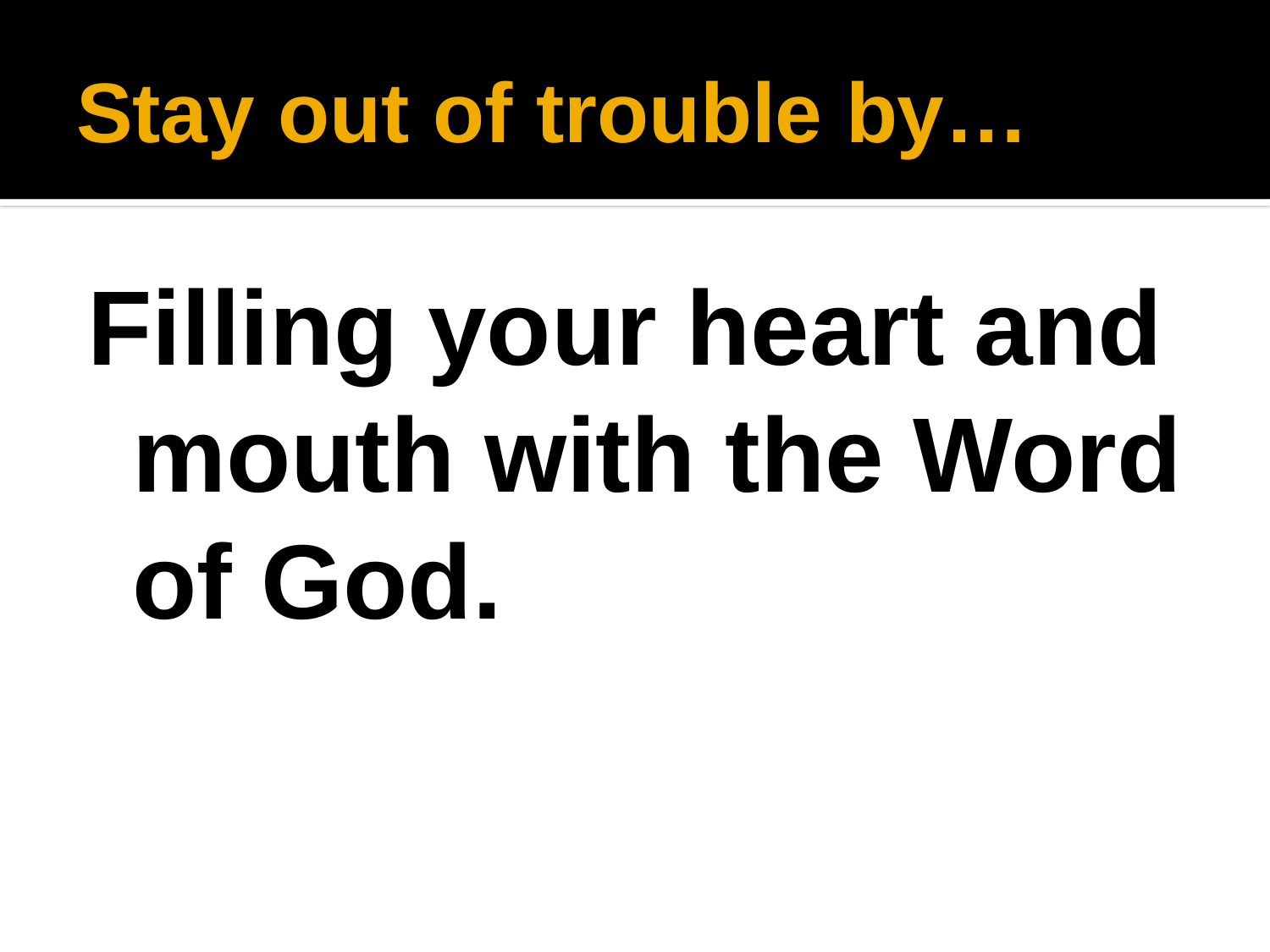

# Stay out of trouble by…
Filling your heart and mouth with the Word of God.